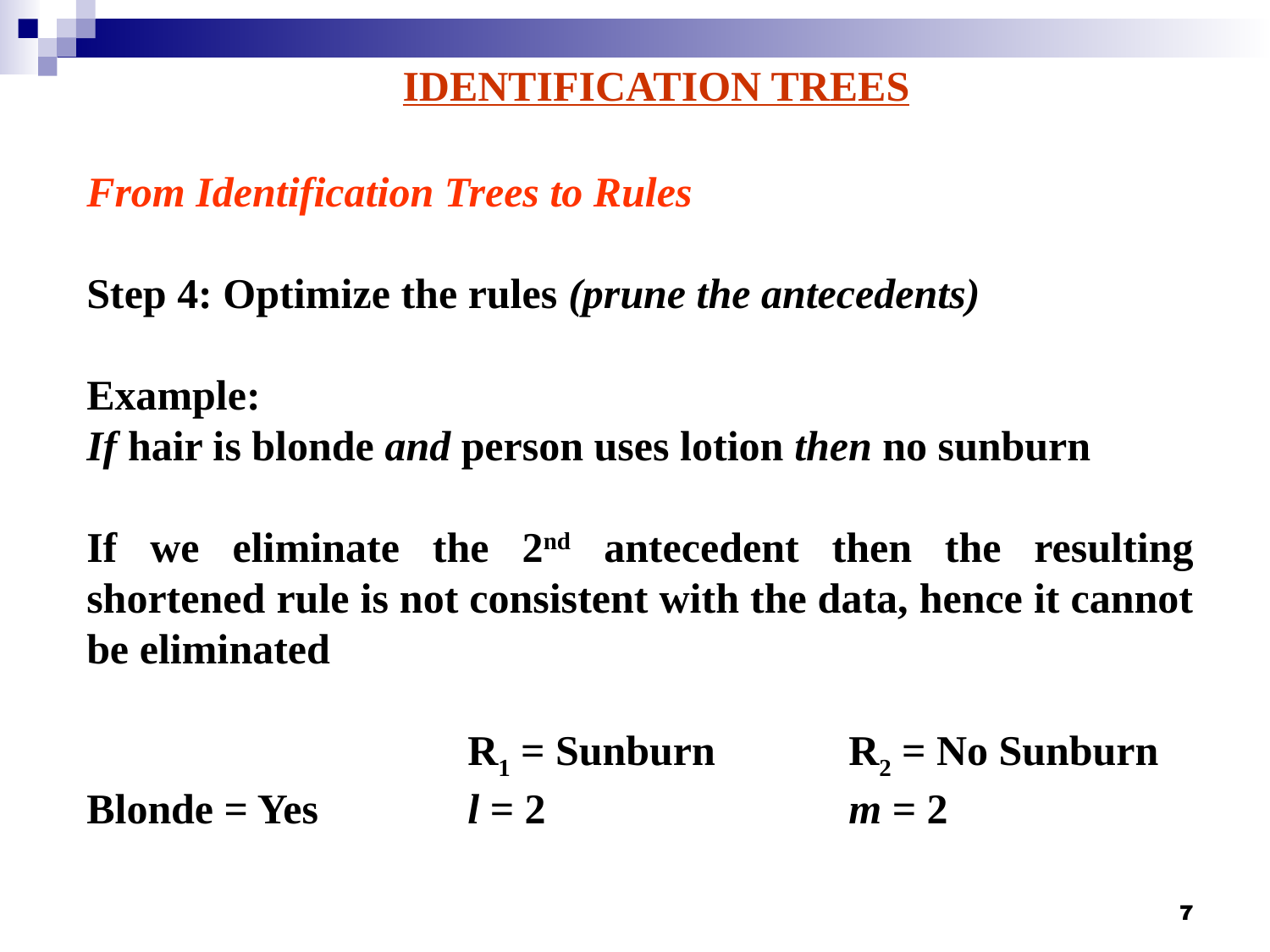

IDENTIFICATION TREES
From Identification Trees to Rules

Step 4: Optimize the rules (prune the antecedents)

Example:
If hair is blonde and person uses lotion then no sunburn

If we eliminate the 2nd antecedent then the resulting shortened rule is not consistent with the data, hence it cannot be eliminated

			R1 = Sunburn		R2 = No Sunburn
Blonde = Yes		l = 2			m = 2
7